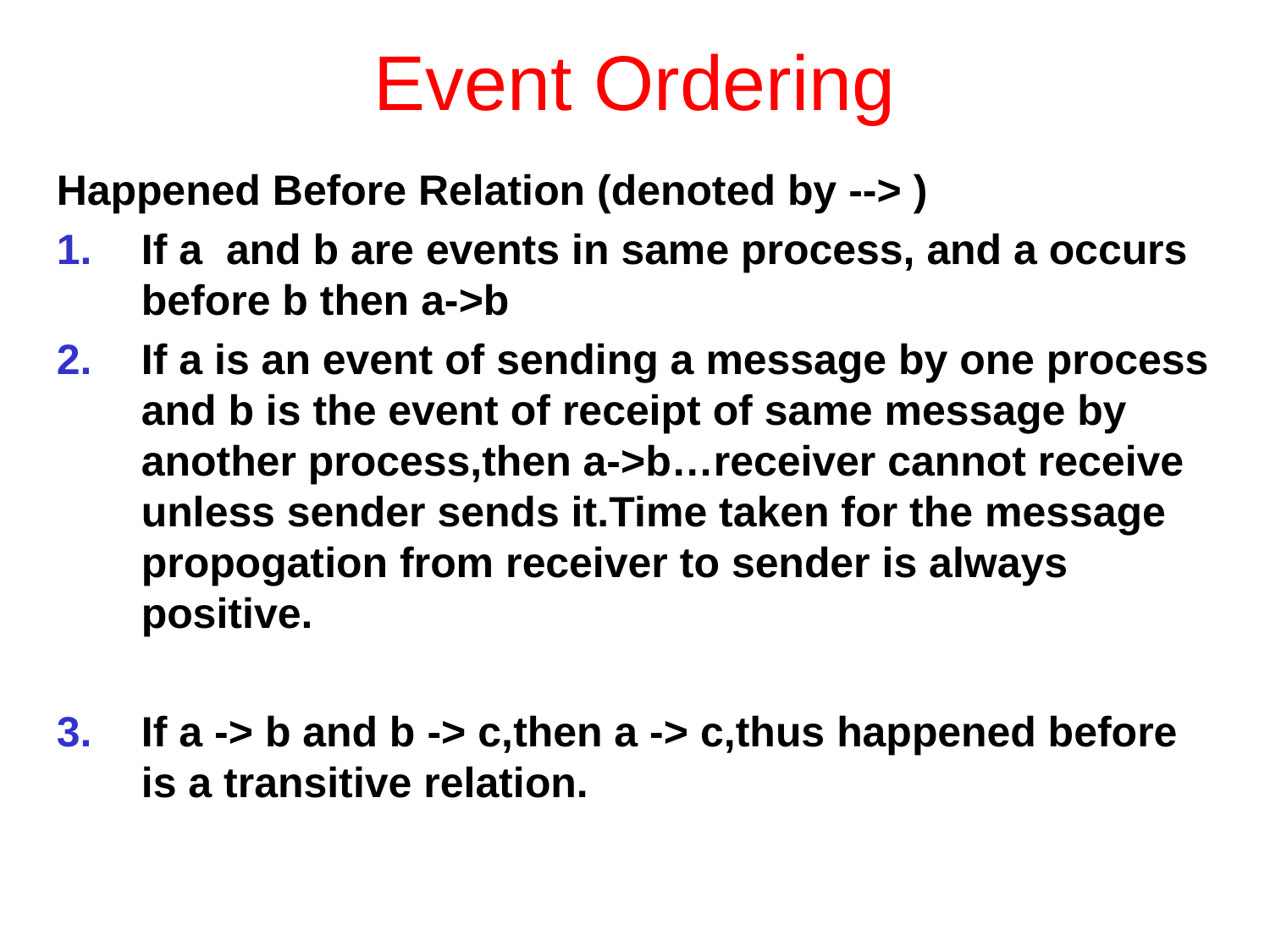

# Event Ordering
Happened Before Relation (denoted by --> )
If a  and b are events in same process, and a occurs before b then a->b
If a is an event of sending a message by one process and b is the event of receipt of same message by another process,then a->b…receiver cannot receive unless sender sends it.Time taken for the message propogation from receiver to sender is always positive.

If a -> b and b -> c,then a -> c,thus happened before is a transitive relation.